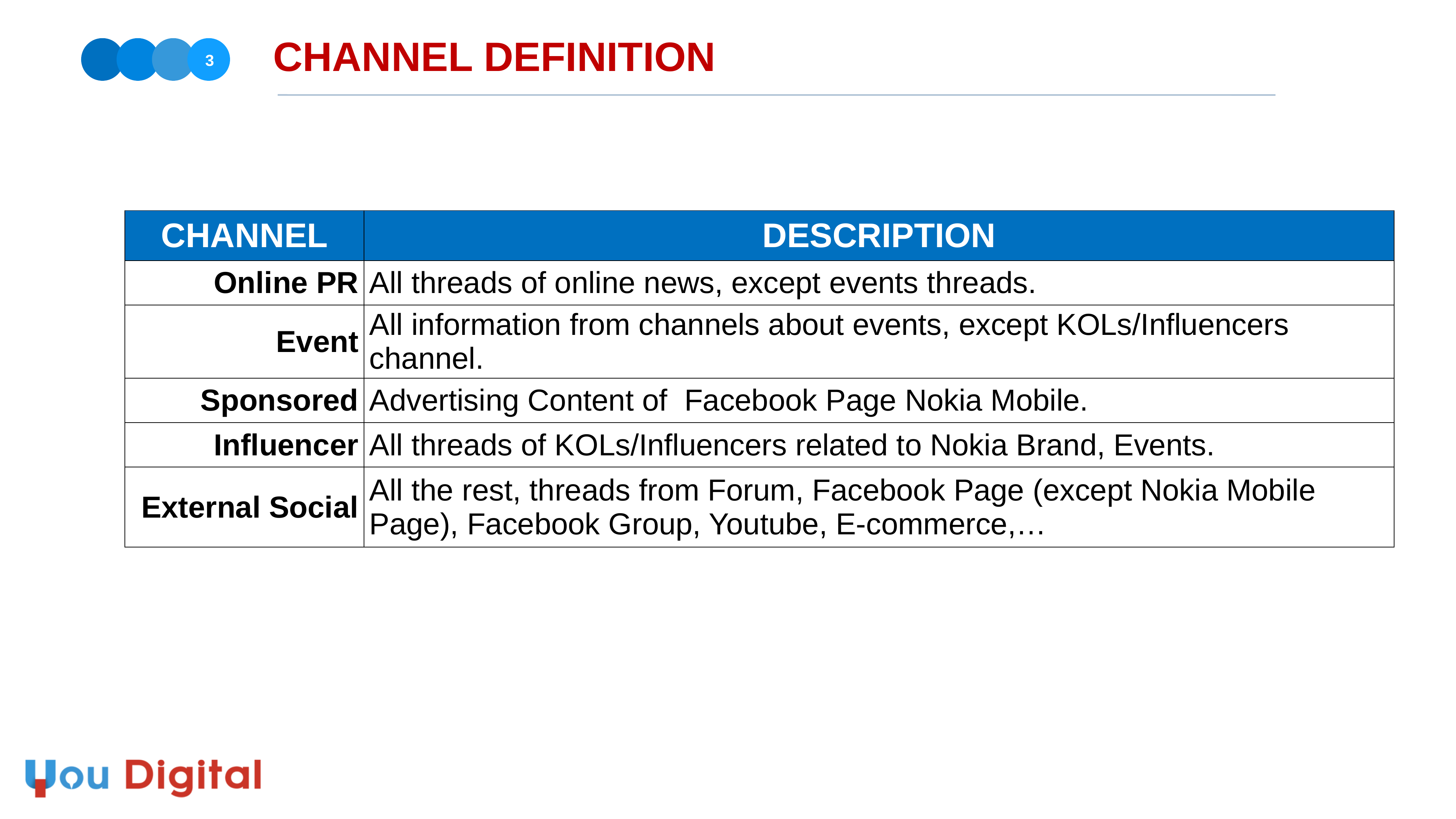

CHANNEL DEFINITION
3
| CHANNEL | DESCRIPTION |
| --- | --- |
| Online PR | All threads of online news, except events threads. |
| Event | All information from channels about events, except KOLs/Influencers channel. |
| Sponsored | Advertising Content of Facebook Page Nokia Mobile. |
| Influencer | All threads of KOLs/Influencers related to Nokia Brand, Events. |
| External Social | All the rest, threads from Forum, Facebook Page (except Nokia Mobile Page), Facebook Group, Youtube, E-commerce,… |